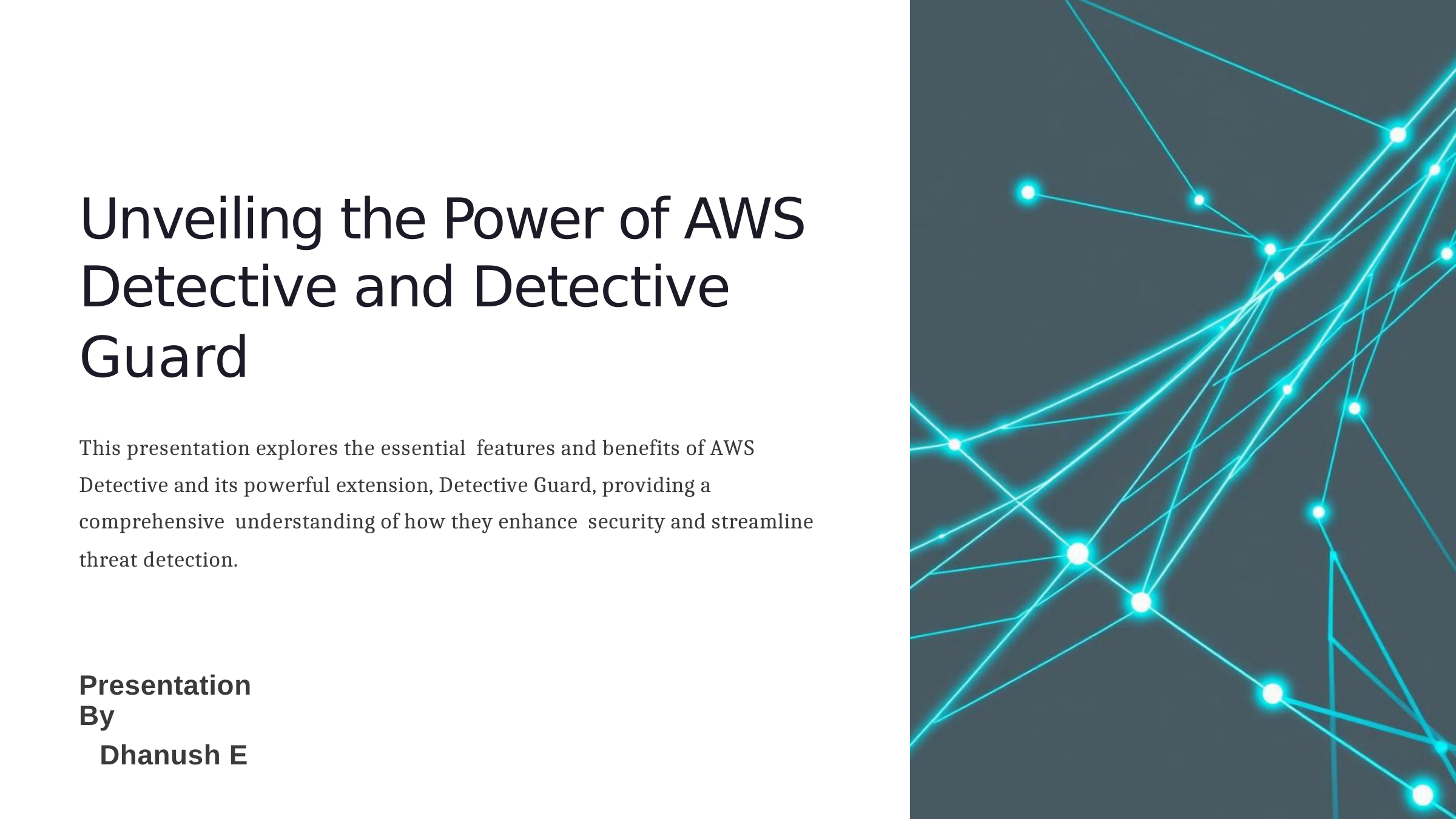

p

Unveiling the Power of AWS
Detective and Detective
Guard
This presentation explores the essential  features and benefits of AWS
Detective and its powerful extension, Detective Guard, providing a
comprehensive  understanding of how they enhance  security and streamline
threat detection.
Presentation By
Dhanush E
reencoded.png